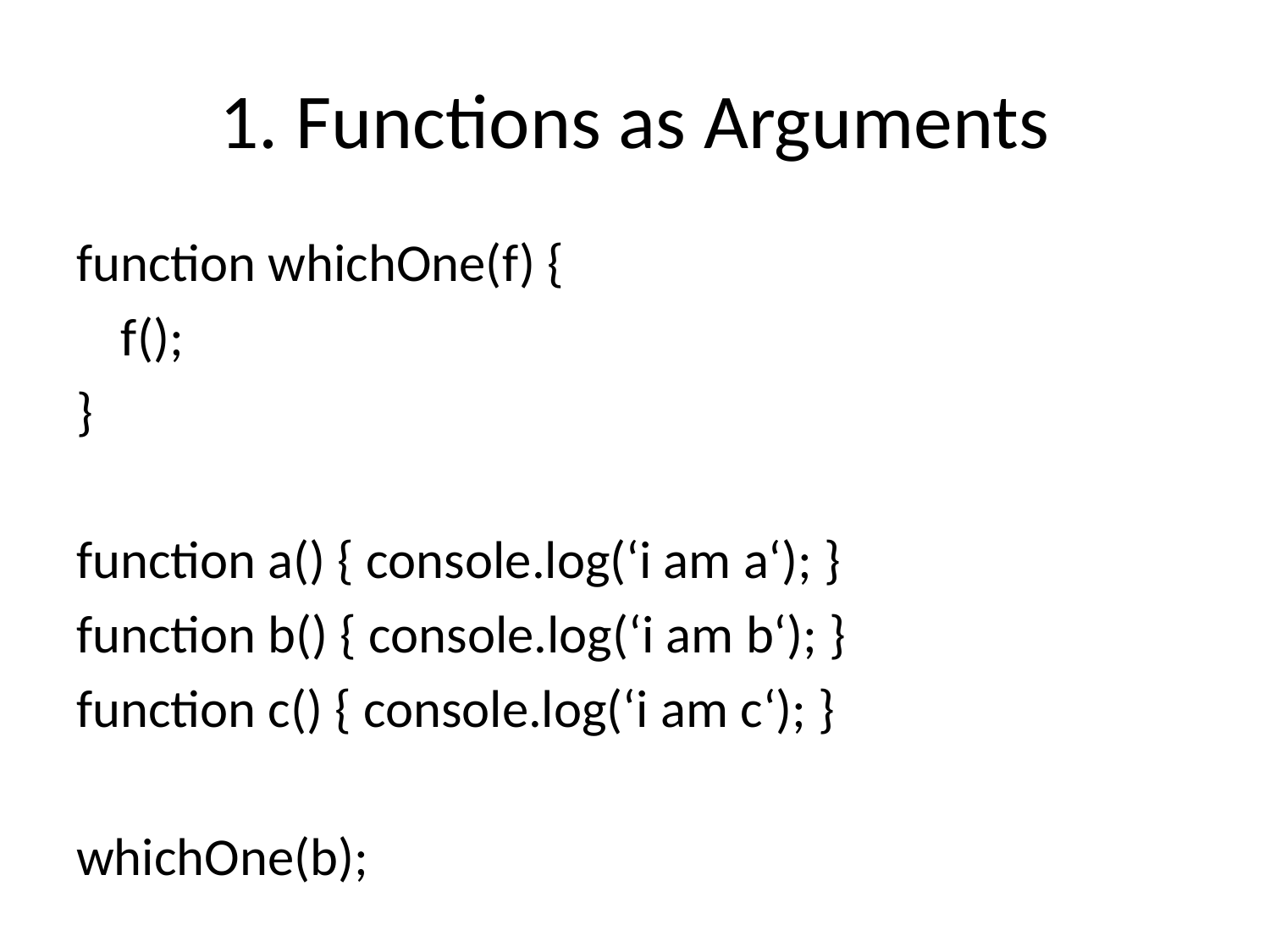

# 1. Functions as Arguments
function whichOne(f) {
	f();
}

function a() { console.log(‘i am a‘); }
function b() { console.log(‘i am b‘); }
function c() { console.log(‘i am c‘); }

whichOne(b);